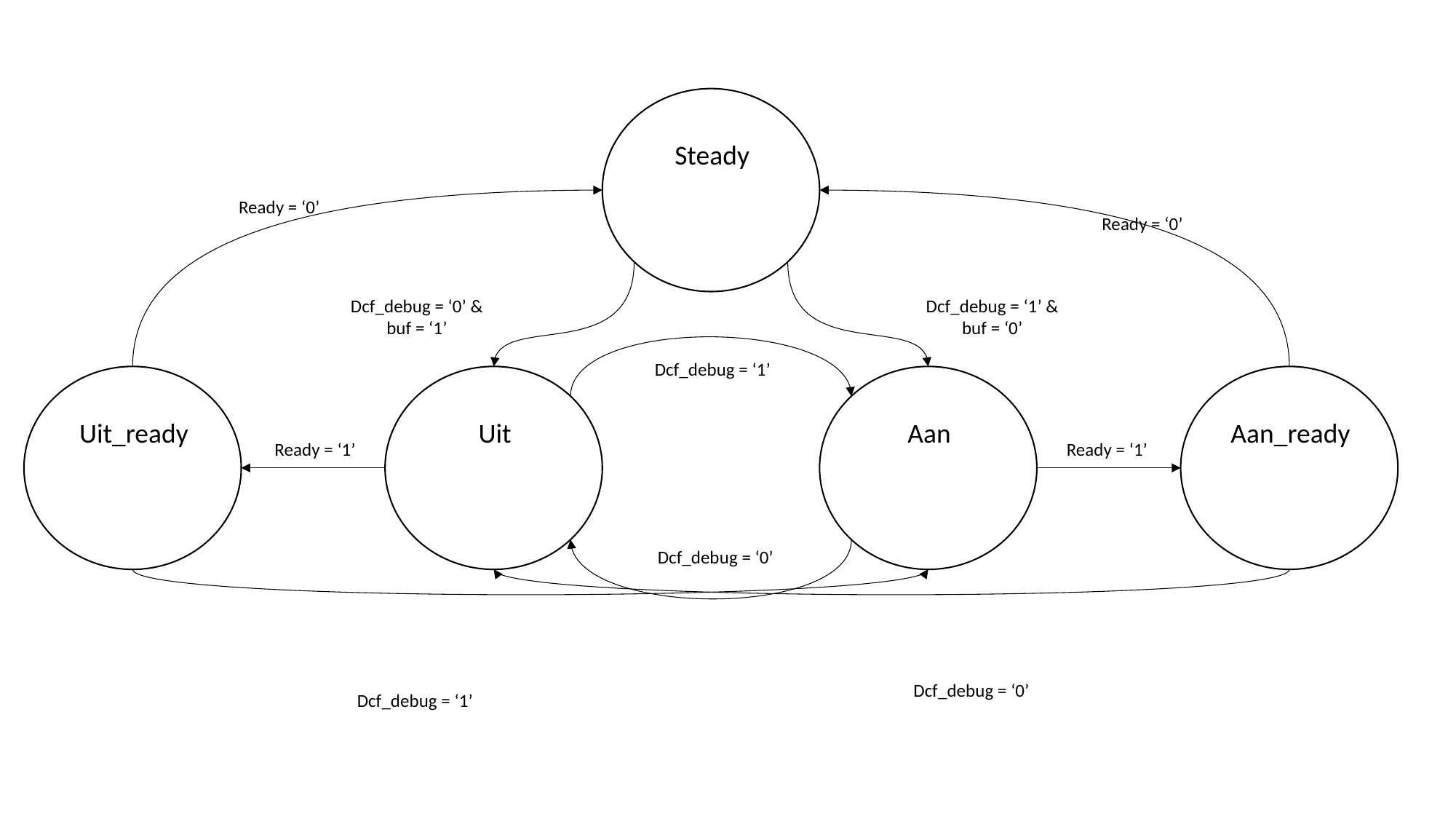

Steady

Uit

Aan

Aan_ready

Uit_ready
Ready = ‘0’
Ready = ‘0’
Dcf_debug = ‘0’ & buf = ‘1’
Dcf_debug = ‘1’ & buf = ‘0’
Dcf_debug = ‘1’
Ready = ‘1’
Ready = ‘1’
Dcf_debug = ‘0’
Dcf_debug = ‘0’
Dcf_debug = ‘1’